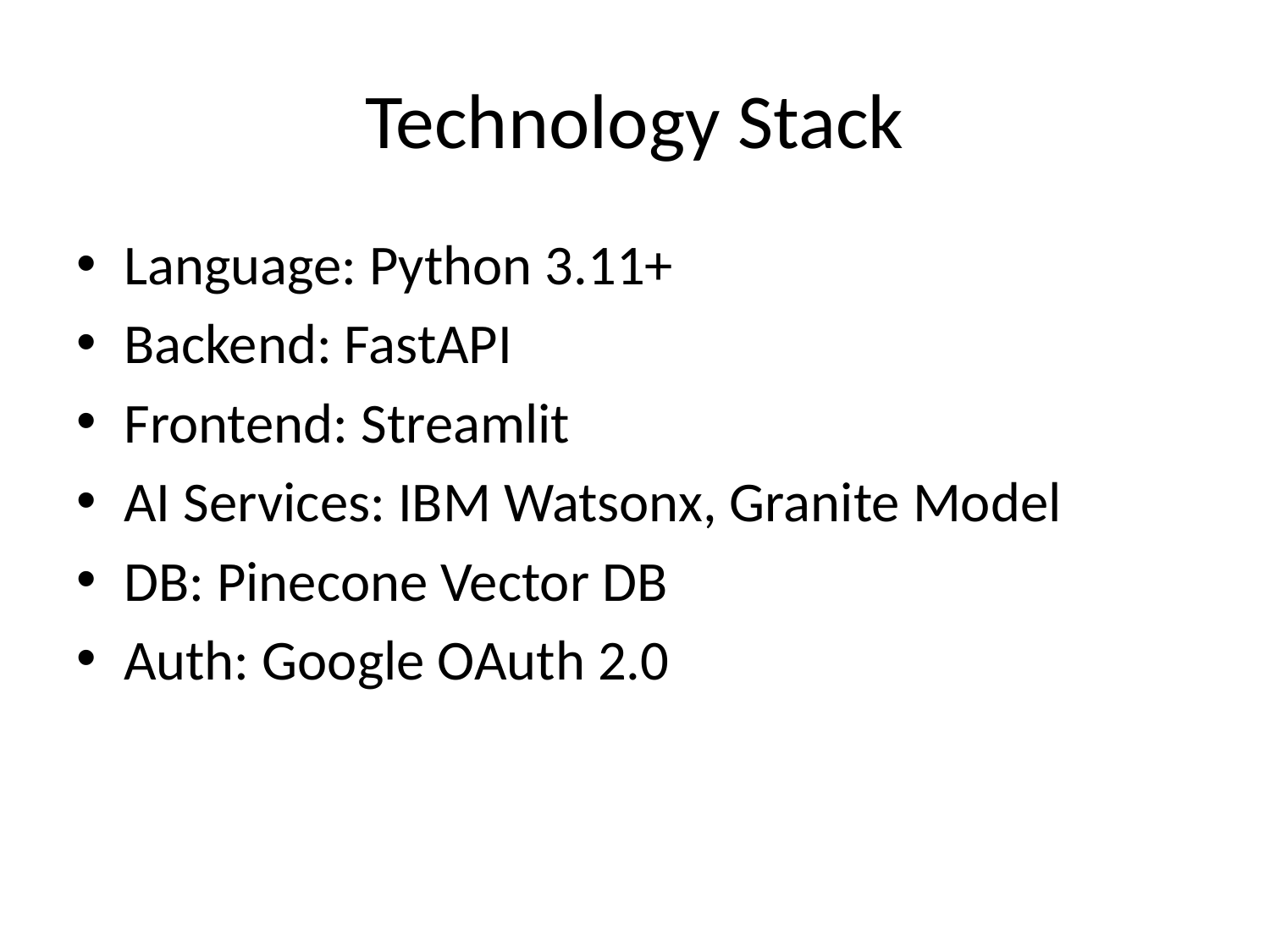

# Technology Stack
Language: Python 3.11+
Backend: FastAPI
Frontend: Streamlit
AI Services: IBM Watsonx, Granite Model
DB: Pinecone Vector DB
Auth: Google OAuth 2.0